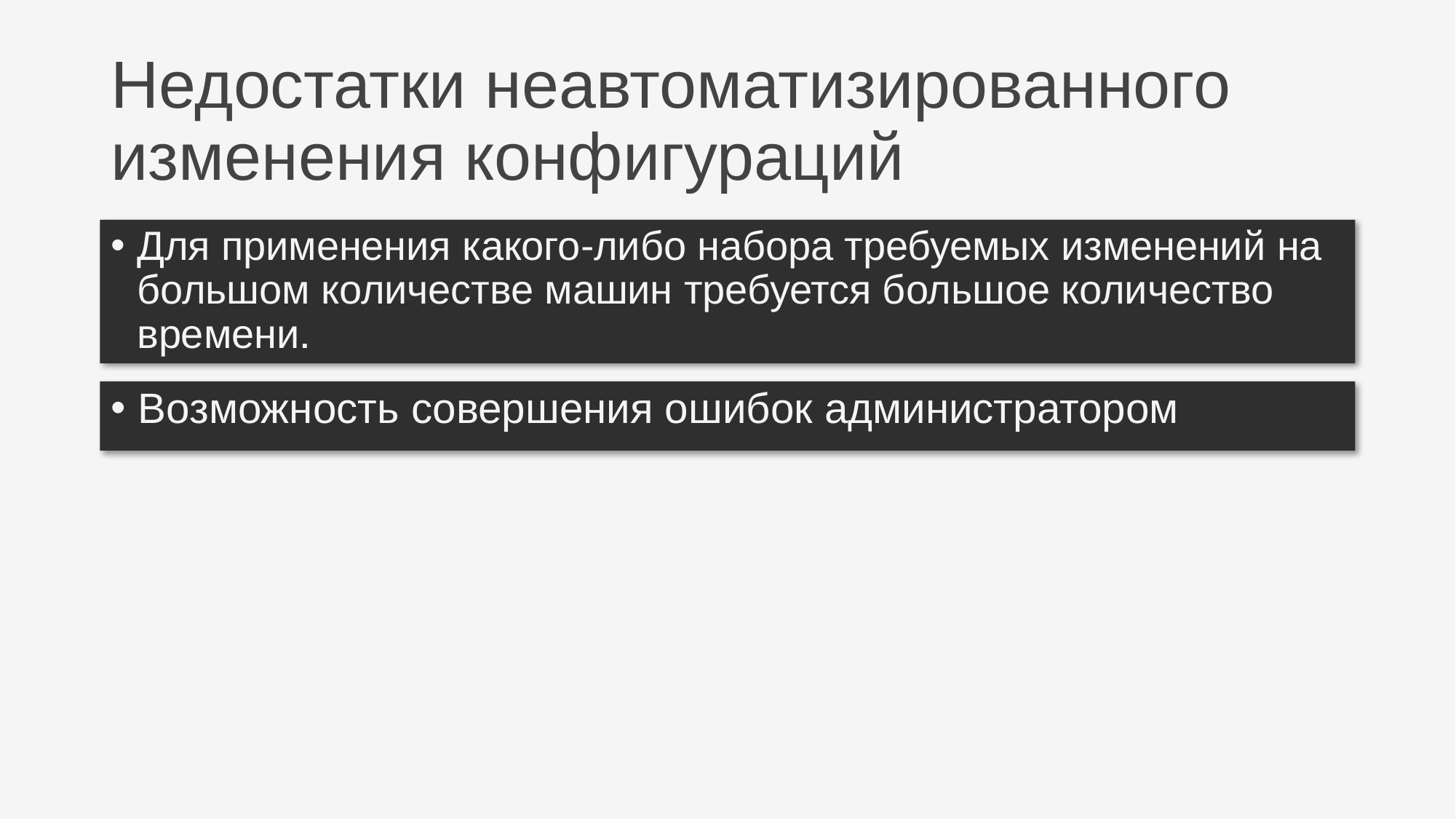

# Недостатки неавтоматизированного изменения конфигураций
Для применения какого-либо набора требуемых изменений на большом количестве машин требуется большое количество времени.
Возможность совершения ошибок администратором